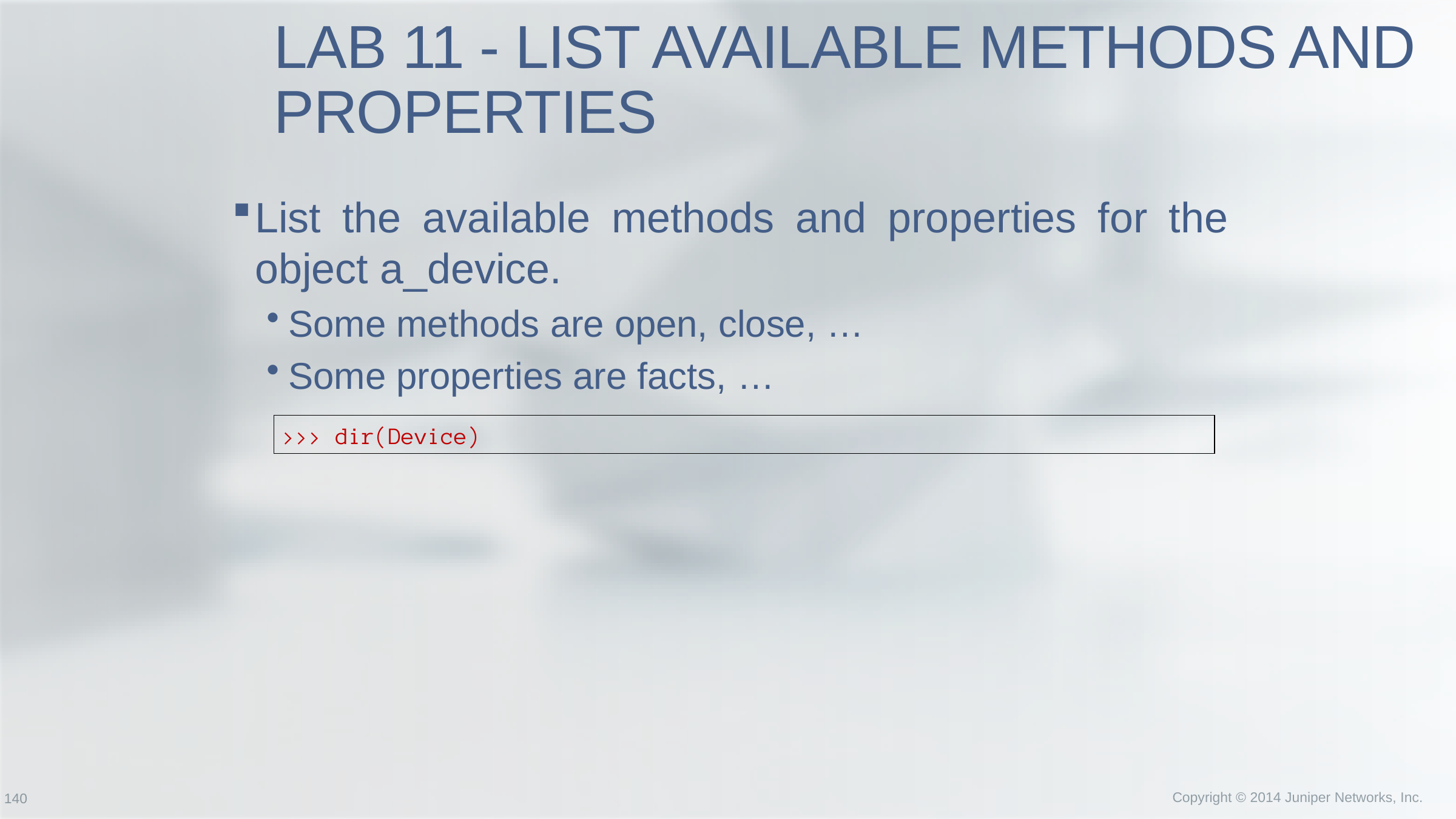

# LAB 11 - LIST AVAILABLE METHODS AND PROPERTIES
List the available methods and properties for the object a_device.
Some methods are open, close, …
Some properties are facts, …
>>> dir(Device)